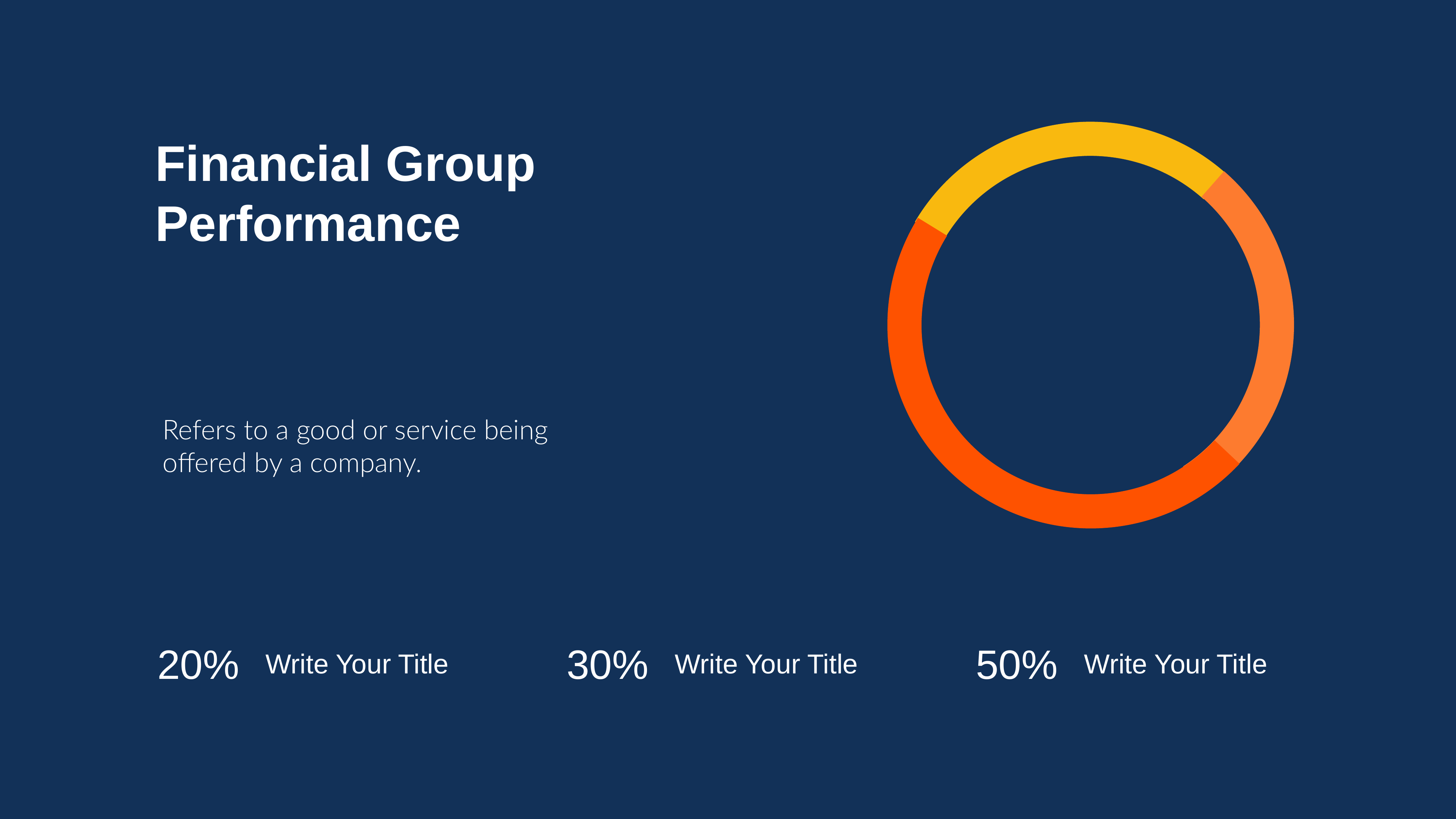

Financial Group Performance

Refers to a good or service being offered by a company.
20%
Write Your Title
30%
Write Your Title
50%
Write Your Title